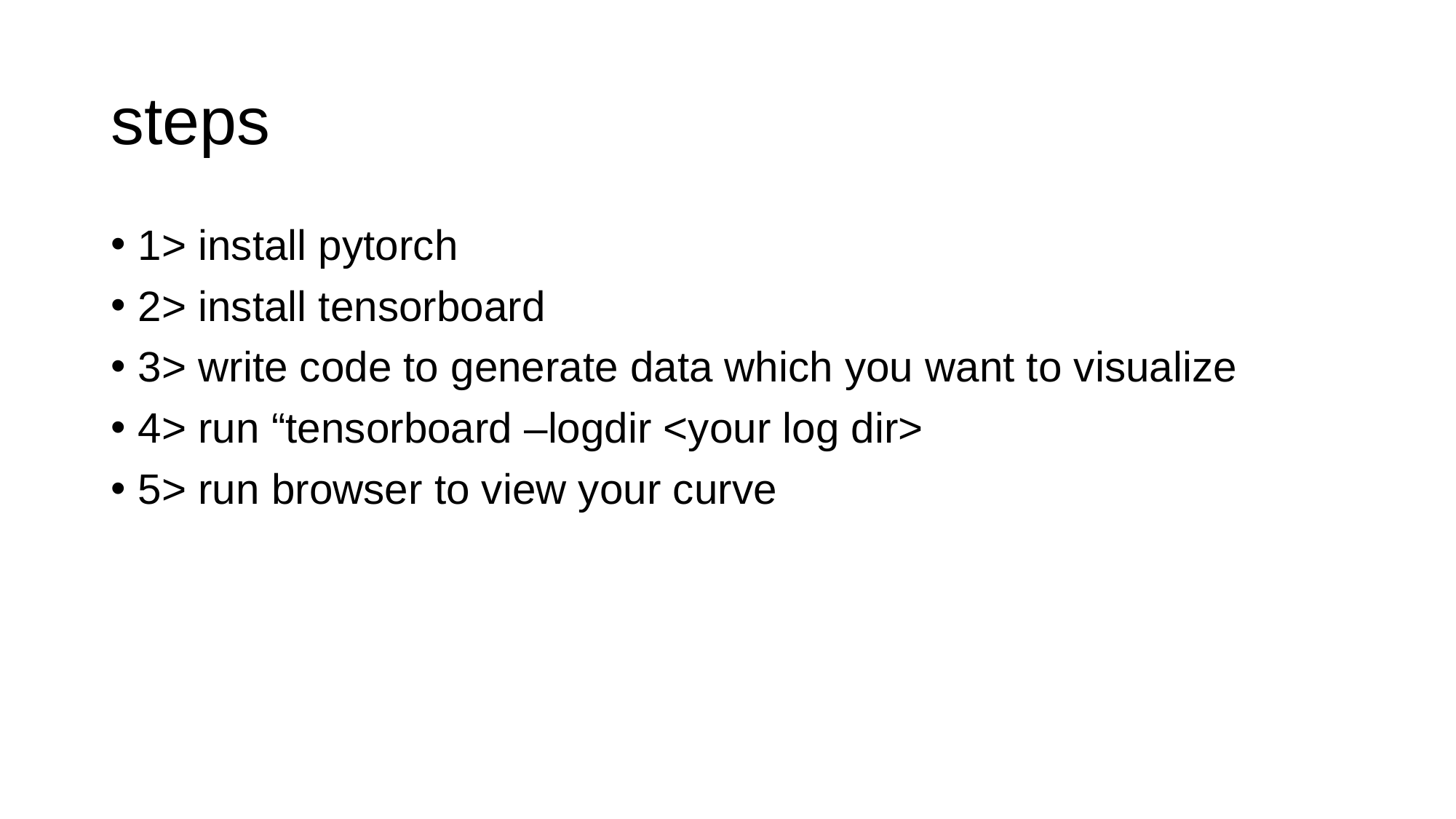

# steps
1> install pytorch
2> install tensorboard
3> write code to generate data which you want to visualize
4> run “tensorboard –logdir <your log dir>
5> run browser to view your curve